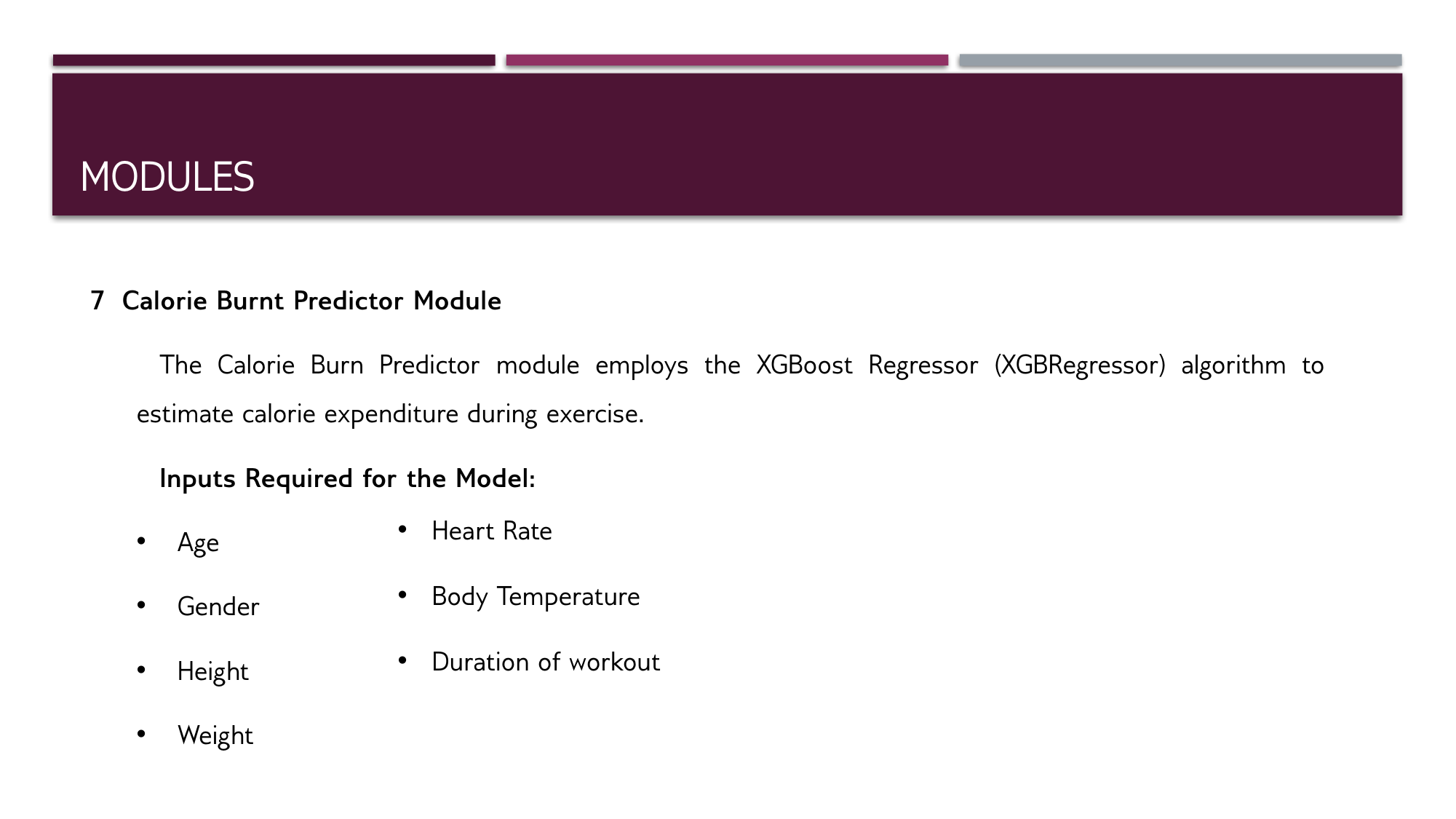

# MODULEs

 7  Calorie Burnt Predictor Module
The Calorie Burn Predictor module employs the XGBoost Regressor (XGBRegressor) algorithm to estimate calorie expenditure during exercise.
Inputs Required for the Model:
Age
Gender
Height
Weight
Heart Rate

Body Temperature

Duration of workout